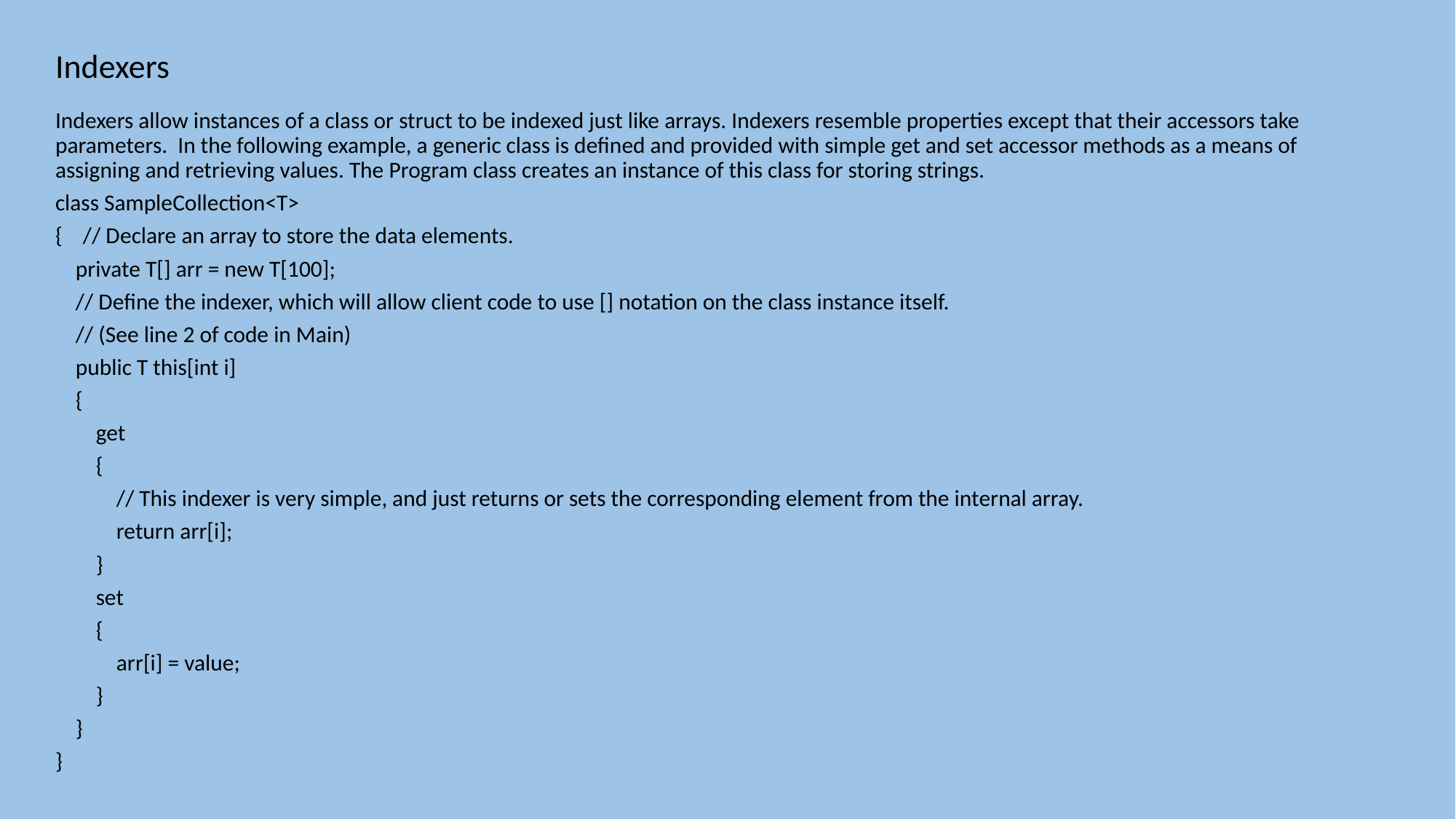

# Indexers
Indexers allow instances of a class or struct to be indexed just like arrays. Indexers resemble properties except that their accessors take parameters.  In the following example, a generic class is defined and provided with simple get and set accessor methods as a means of assigning and retrieving values. The Program class creates an instance of this class for storing strings.
class SampleCollection<T>
{    // Declare an array to store the data elements.
    private T[] arr = new T[100];
    // Define the indexer, which will allow client code to use [] notation on the class instance itself.
    // (See line 2 of code in Main)
    public T this[int i]
    {
        get
        {
            // This indexer is very simple, and just returns or sets the corresponding element from the internal array.
            return arr[i];
        }
        set
        {
            arr[i] = value;
        }
    }
}